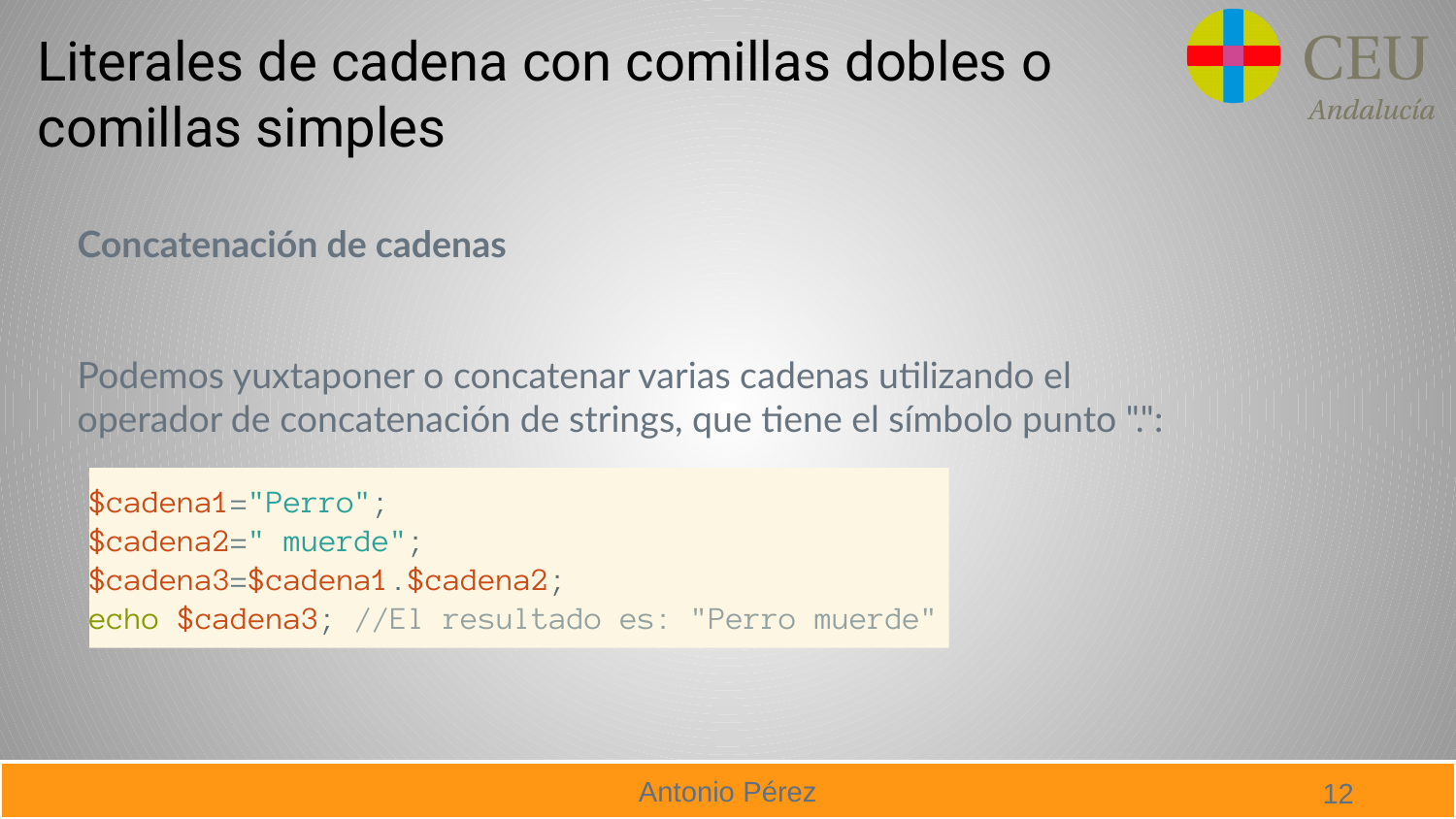

# Literales de cadena con comillas dobles o comillas simples
Concatenación de cadenas

Podemos yuxtaponer o concatenar varias cadenas utilizando el operador de concatenación de strings, que tiene el símbolo punto ".":
$cadena1="Perro";
$cadena2=" muerde";
$cadena3=$cadena1.$cadena2;
echo $cadena3; //El resultado es: "Perro muerde"
12